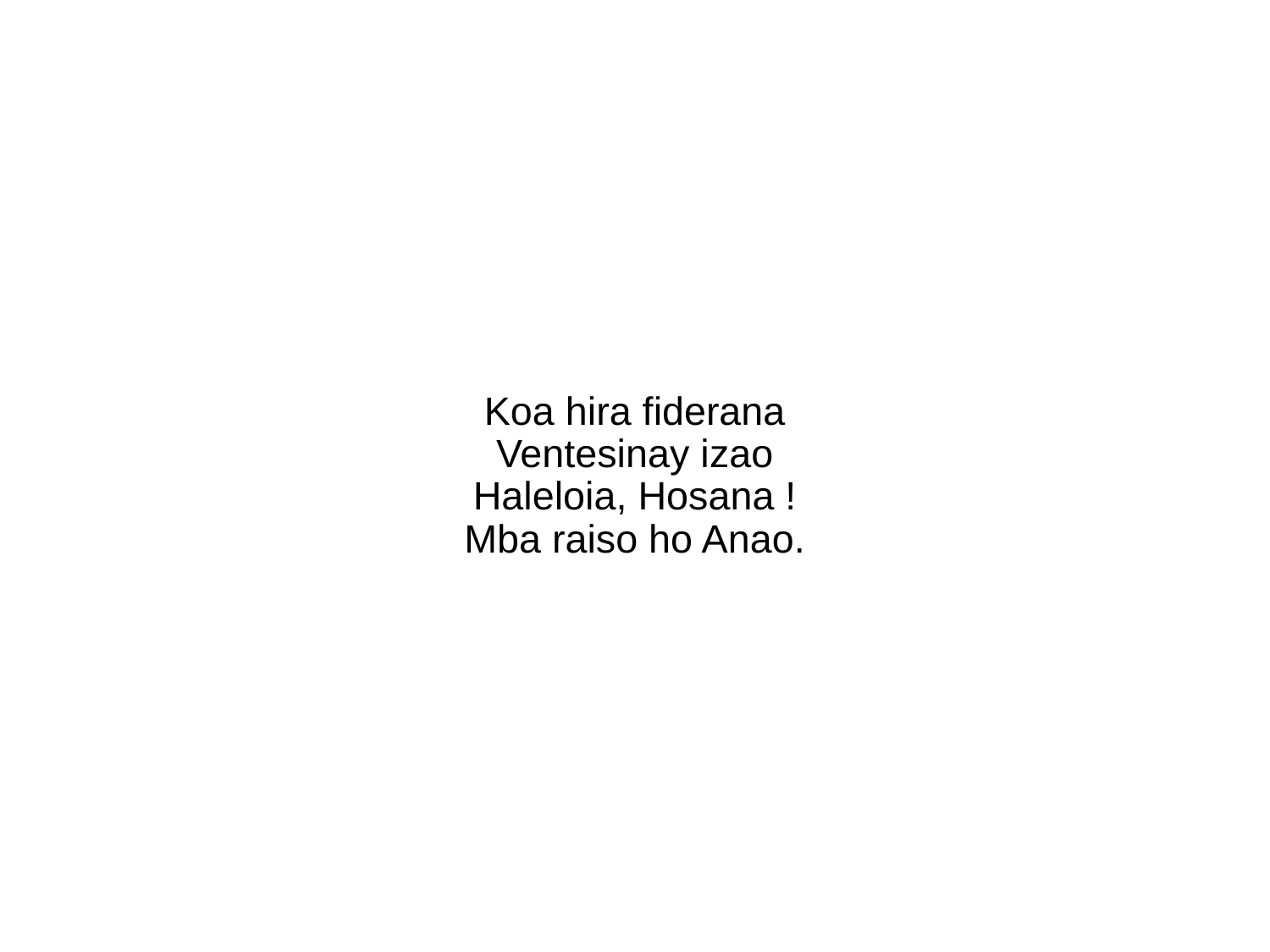

Koa hira fiderana
Ventesinay izao
Haleloia, Hosana !
Mba raiso ho Anao.